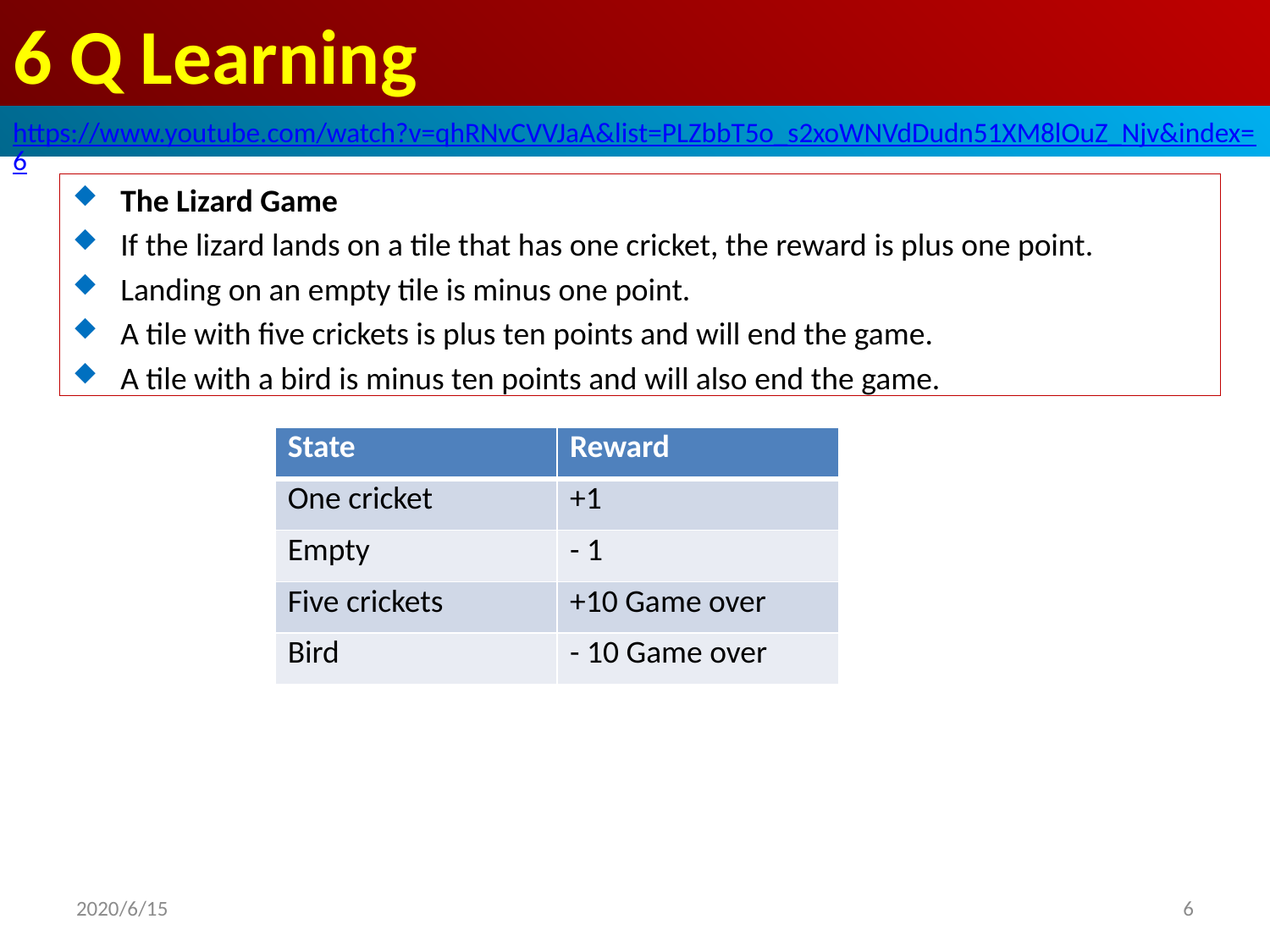

# 6 Q Learning
https://www.youtube.com/watch?v=qhRNvCVVJaA&list=PLZbbT5o_s2xoWNVdDudn51XM8lOuZ_Njv&index=6
The Lizard Game
If the lizard lands on a tile that has one cricket, the reward is plus one point.
Landing on an empty tile is minus one point.
A tile with five crickets is plus ten points and will end the game.
A tile with a bird is minus ten points and will also end the game.
| State | Reward |
| --- | --- |
| One cricket | +1 |
| Empty | - 1 |
| Five crickets | +10 Game over |
| Bird | - 10 Game over |
2020/6/15
6